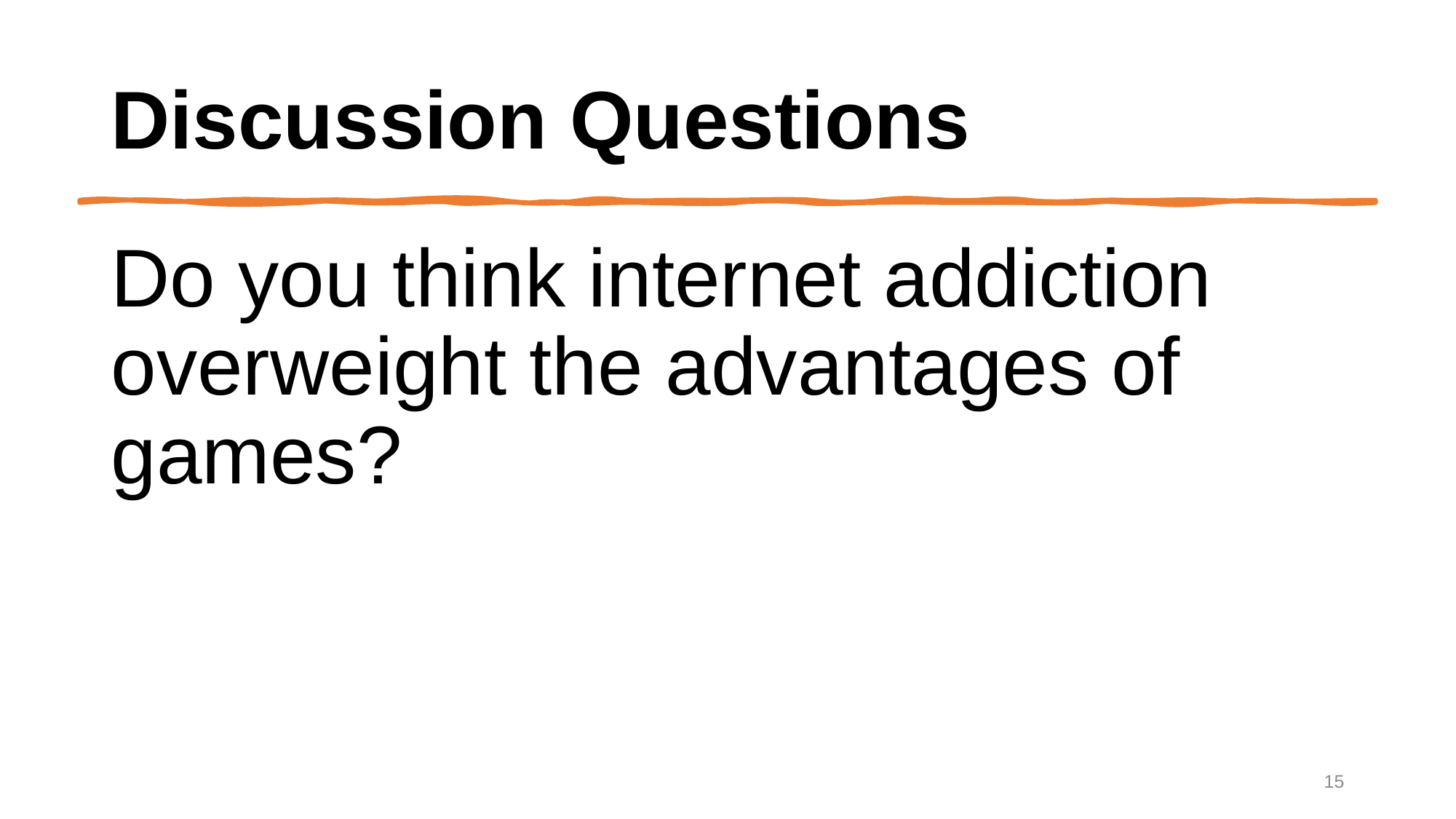

# Discussion Questions

Do you think internet addiction overweight the advantages of games?
15